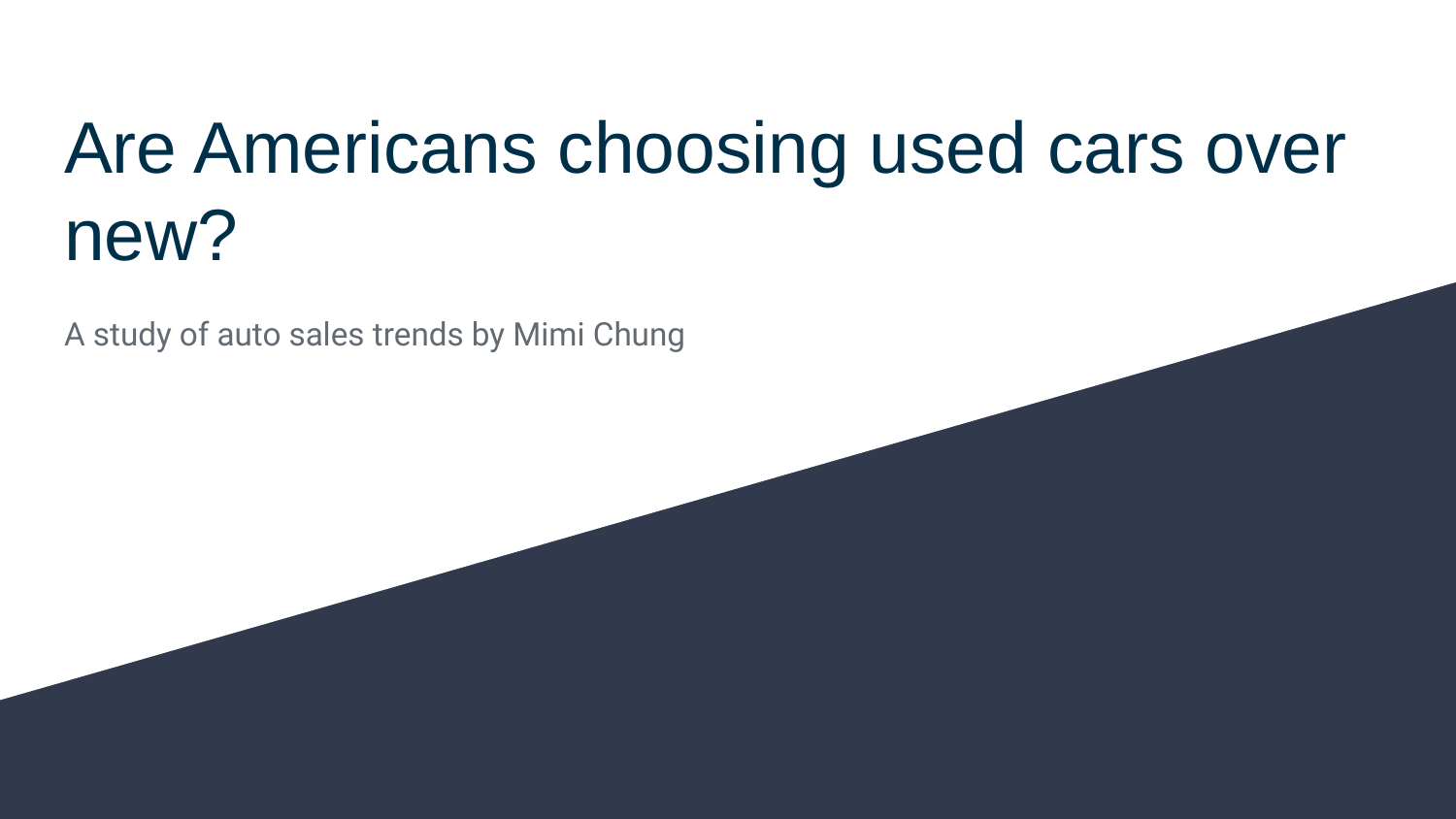

# Are Americans choosing used cars over new?
A study of auto sales trends by Mimi Chung